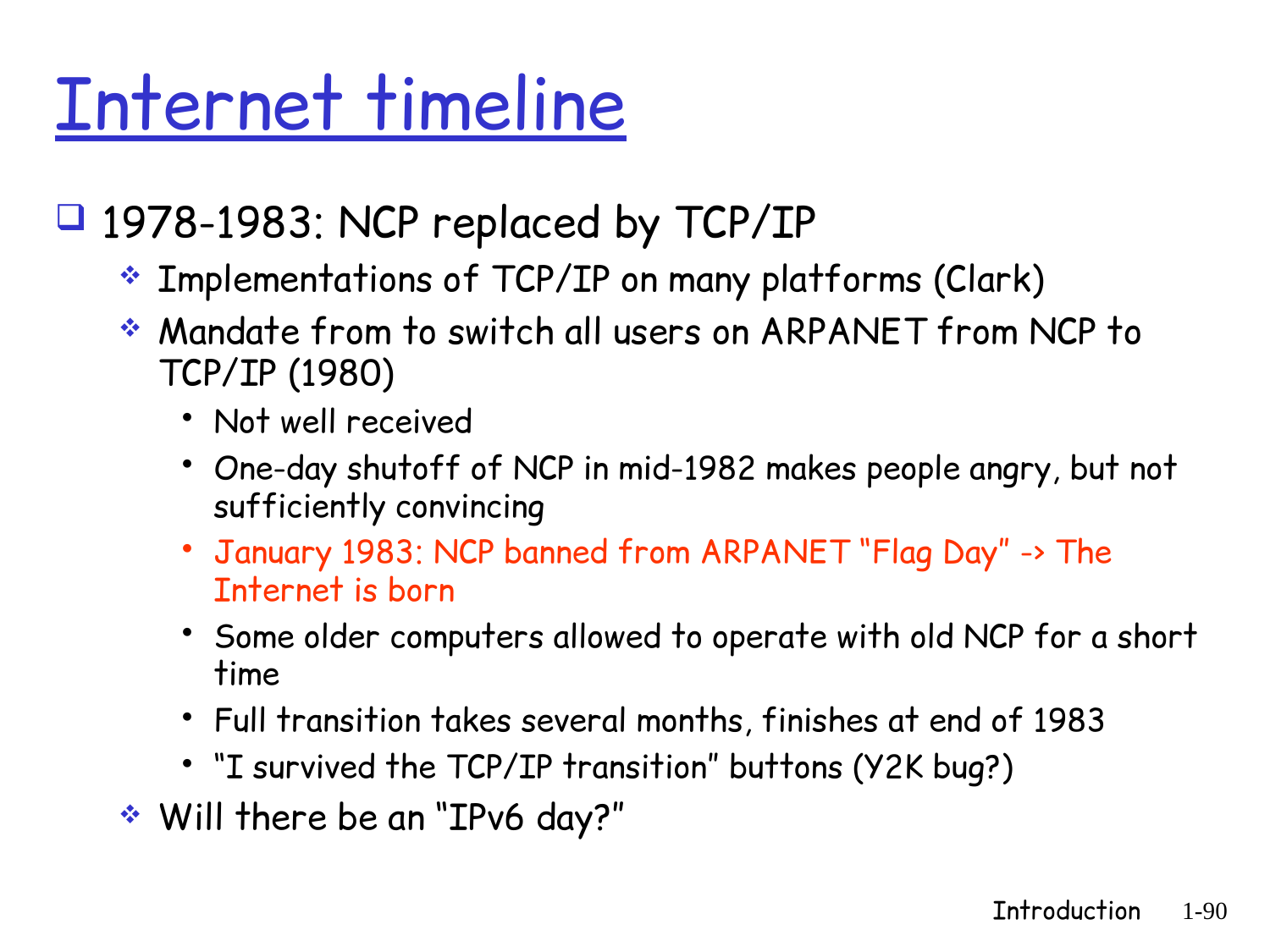

# Internet timeline
1978-1983: NCP replaced by TCP/IP
Implementations of TCP/IP on many platforms (Clark)
Mandate from to switch all users on ARPANET from NCP to TCP/IP (1980)
Not well received
One-day shutoff of NCP in mid-1982 makes people angry, but not sufficiently convincing
January 1983: NCP banned from ARPANET “Flag Day” -> The Internet is born
Some older computers allowed to operate with old NCP for a short time
Full transition takes several months, finishes at end of 1983
“I survived the TCP/IP transition” buttons (Y2K bug?)
Will there be an “IPv6 day?”
 Introduction
1-90